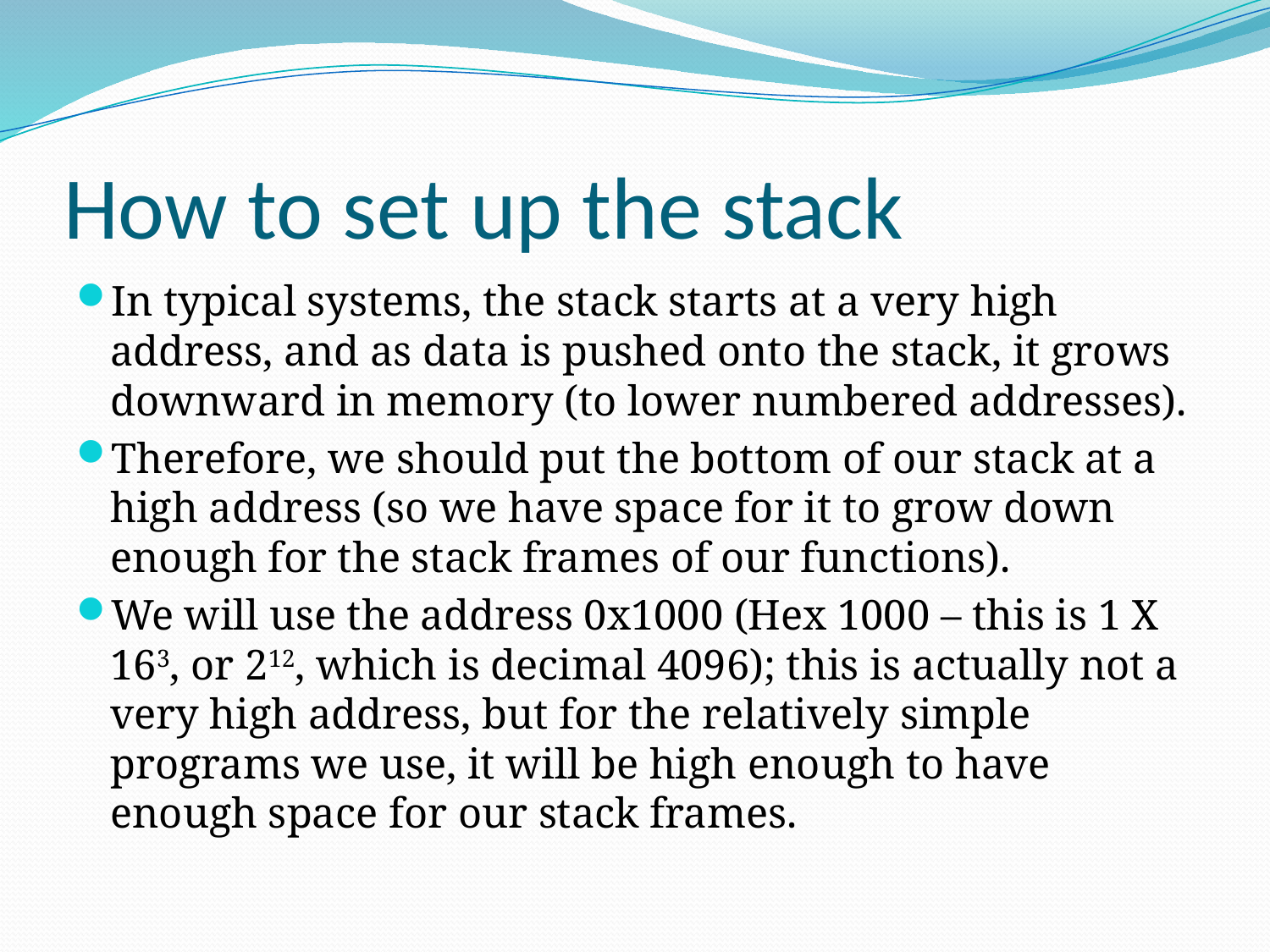

# How to set up the stack
In typical systems, the stack starts at a very high address, and as data is pushed onto the stack, it grows downward in memory (to lower numbered addresses).
Therefore, we should put the bottom of our stack at a high address (so we have space for it to grow down enough for the stack frames of our functions).
We will use the address 0x1000 (Hex 1000 – this is 1 X 163, or 212, which is decimal 4096); this is actually not a very high address, but for the relatively simple programs we use, it will be high enough to have enough space for our stack frames.